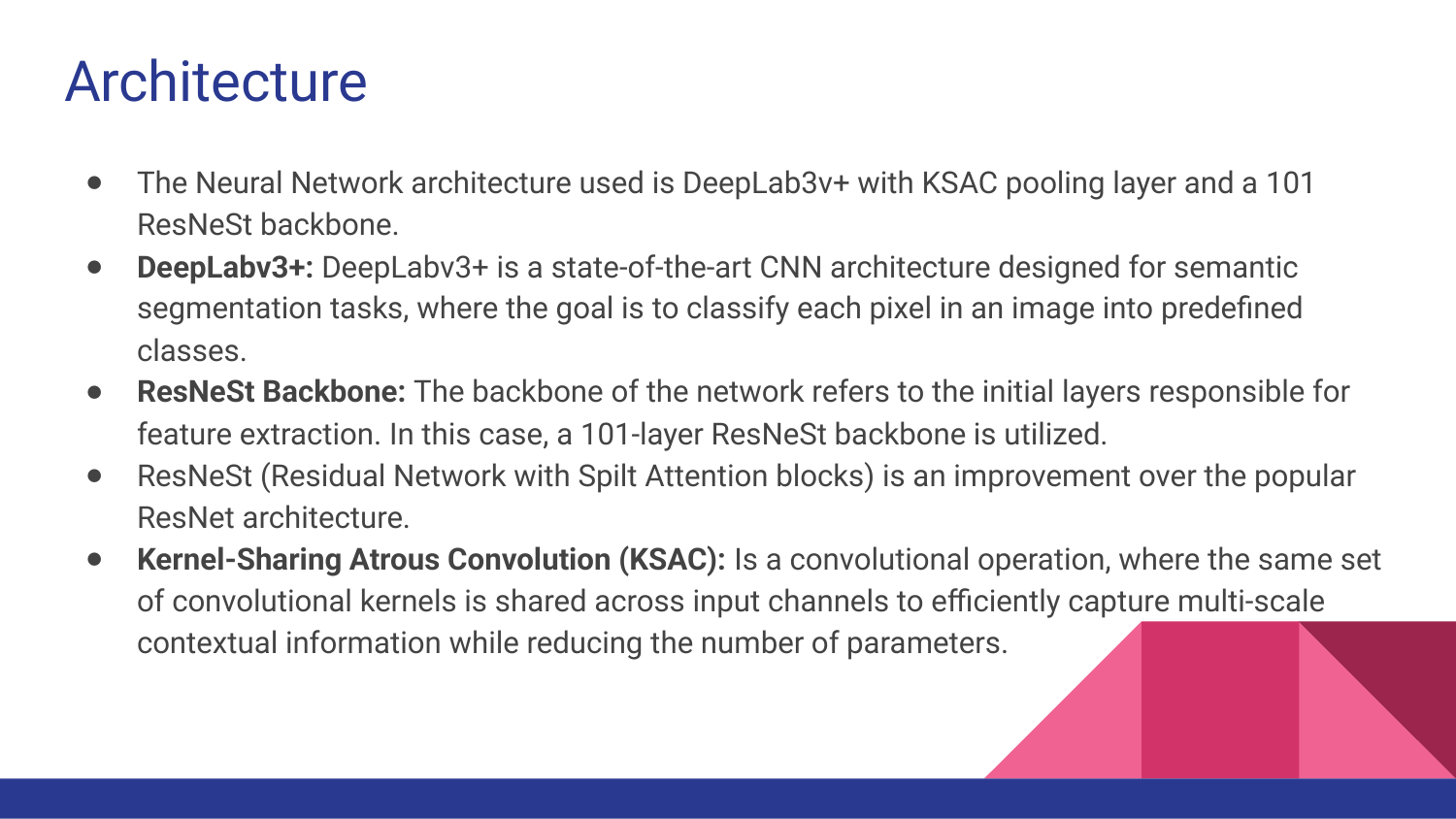

# Architecture
The Neural Network architecture used is DeepLab3v+ with KSAC pooling layer and a 101 ResNeSt backbone.
DeepLabv3+: DeepLabv3+ is a state-of-the-art CNN architecture designed for semantic segmentation tasks, where the goal is to classify each pixel in an image into predefined classes.
ResNeSt Backbone: The backbone of the network refers to the initial layers responsible for feature extraction. In this case, a 101-layer ResNeSt backbone is utilized.
ResNeSt (Residual Network with Spilt Attention blocks) is an improvement over the popular ResNet architecture.
Kernel-Sharing Atrous Convolution (KSAC): Is a convolutional operation, where the same set of convolutional kernels is shared across input channels to efficiently capture multi-scale contextual information while reducing the number of parameters.